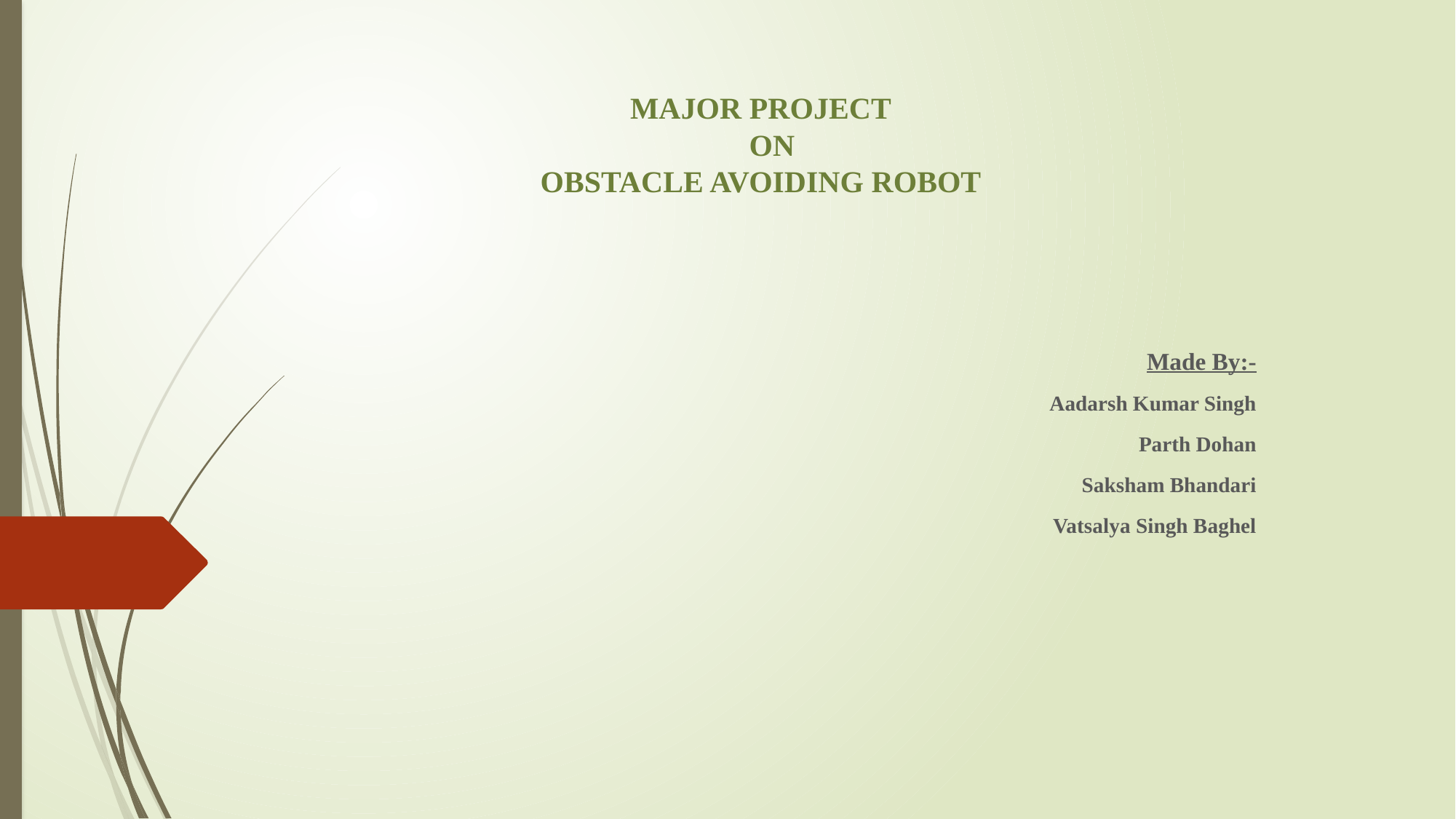

# MAJOR PROJECT ON OBSTACLE AVOIDING ROBOT
Made By:-
Aadarsh Kumar Singh
Parth Dohan
Saksham Bhandari
Vatsalya Singh Baghel